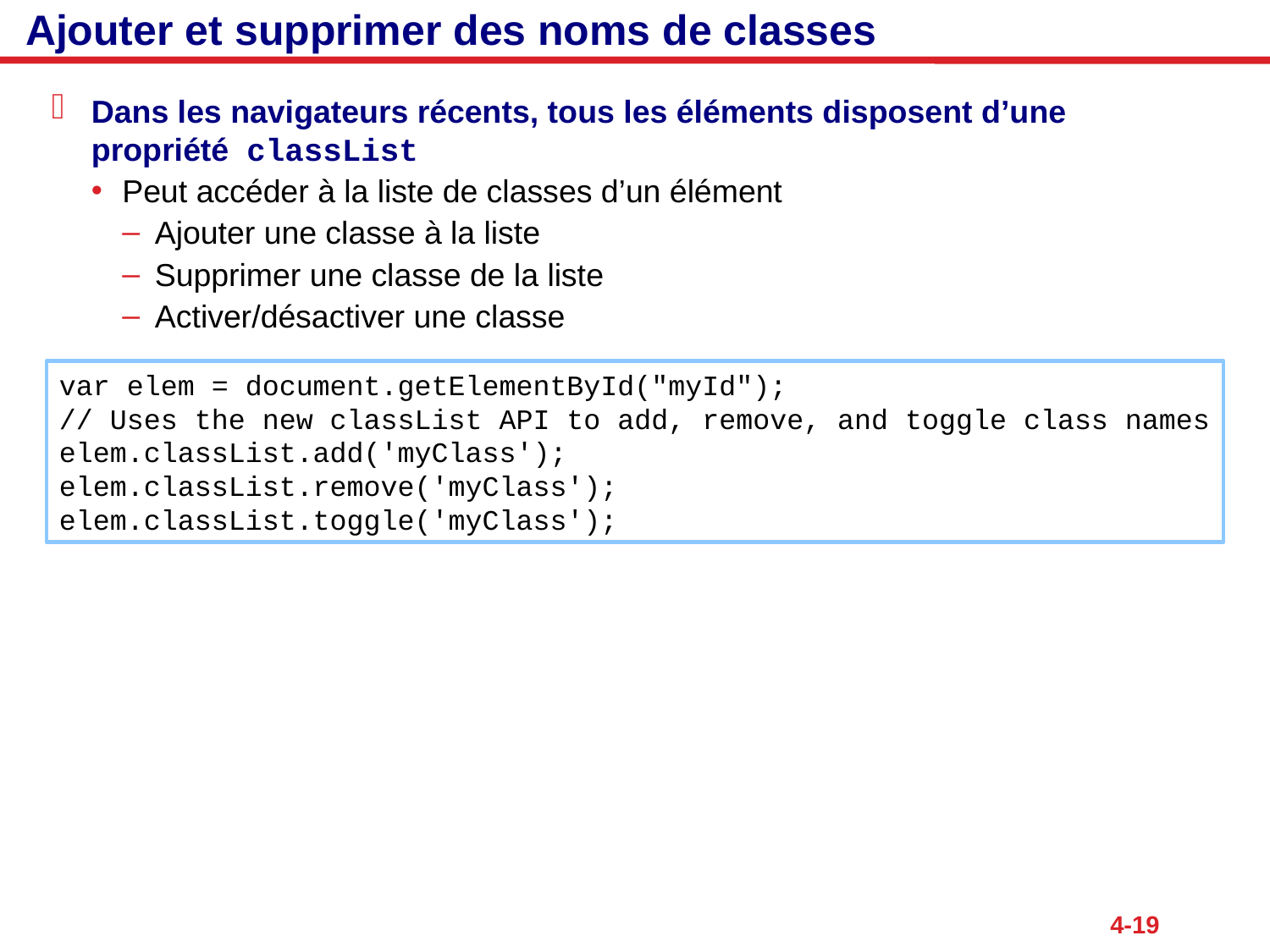

# Ajouter et supprimer des noms de classes
Dans les navigateurs récents, tous les éléments disposent d’une
propriété  classList
Peut accéder à la liste de classes d’un élément
Ajouter une classe à la liste
Supprimer une classe de la liste
Activer/désactiver une classe

var elem = document.getElementById("myId");
// Uses the new classList API to add, remove, and toggle class names
elem.classList.add('myClass');
elem.classList.remove('myClass');
elem.classList.toggle('myClass');